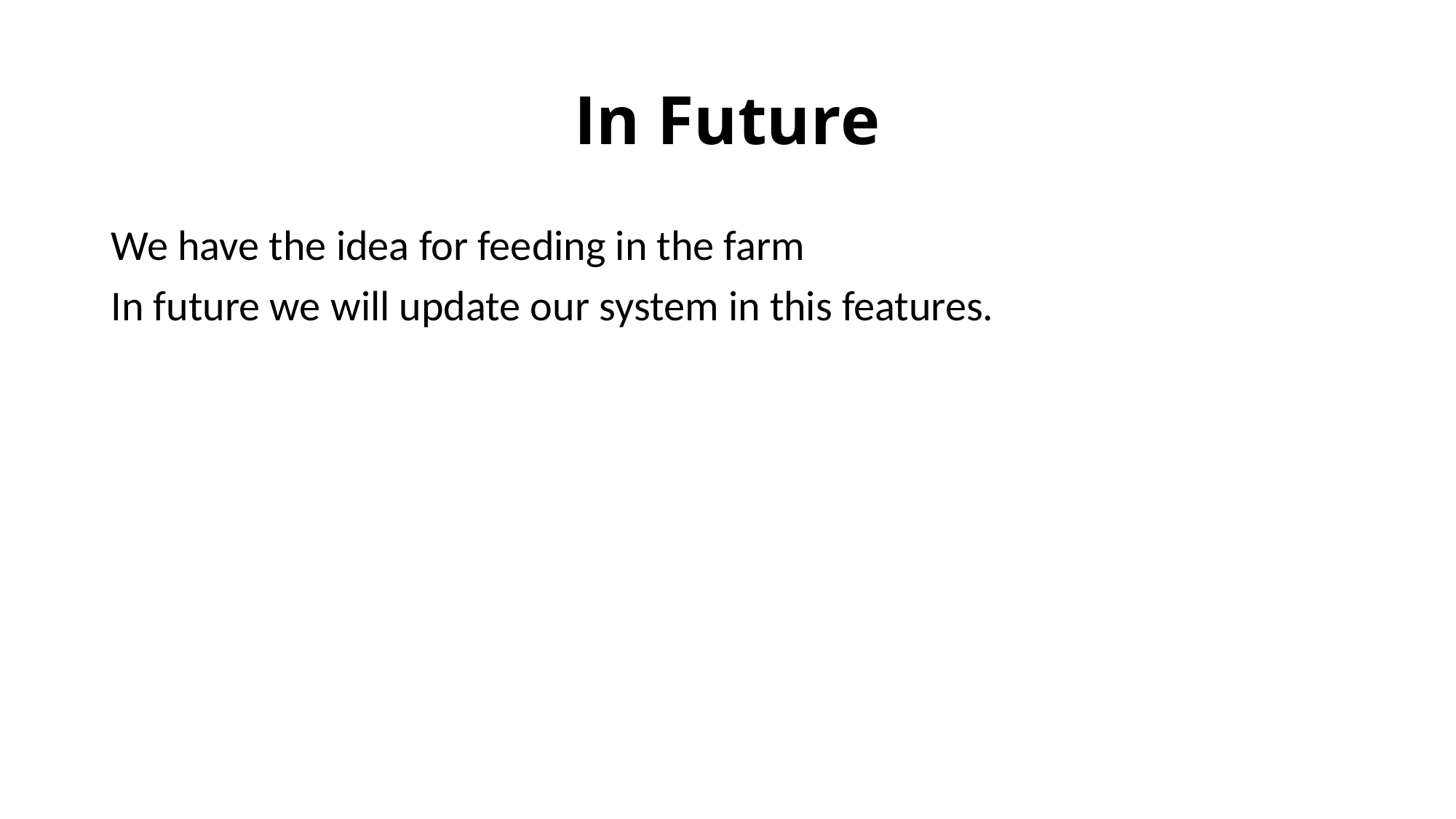

# In Future
We have the idea for feeding in the farm
In future we will update our system in this features.